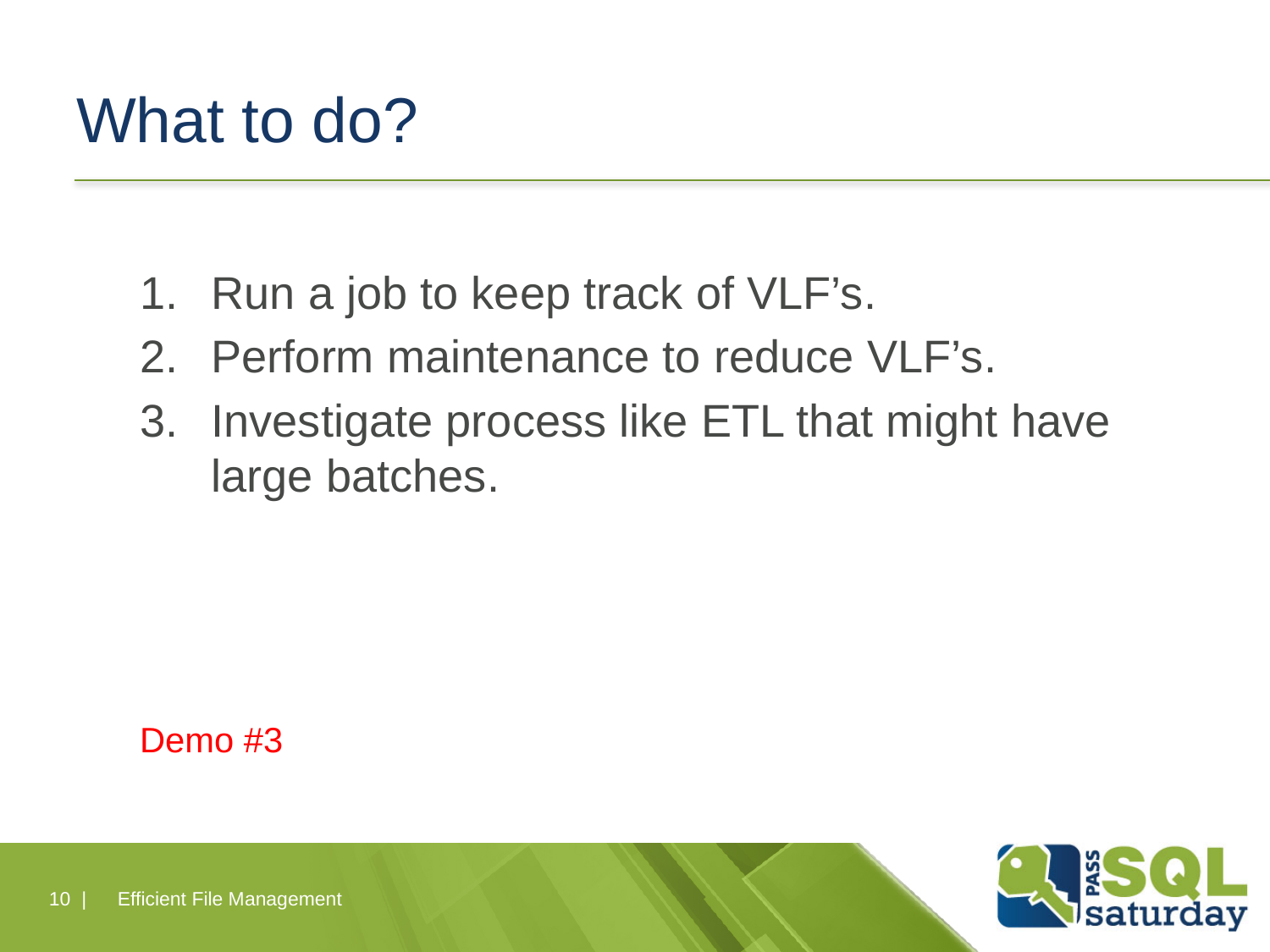

# What to do?

Run a job to keep track of VLF’s.
Perform maintenance to reduce VLF’s.
Investigate process like ETL that might have large batches.

Demo #3

10  |
Efficient File Management